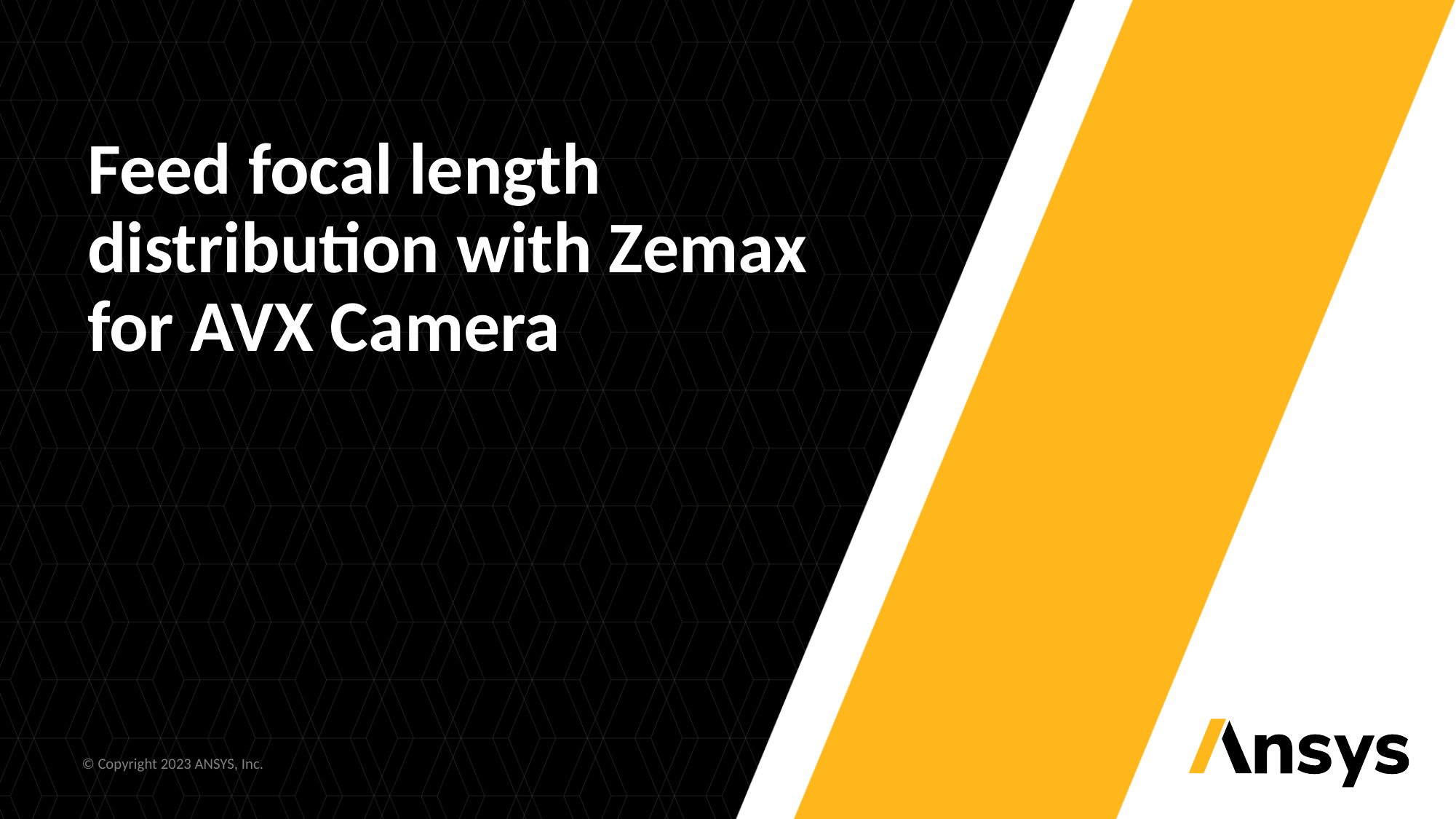

# Feed focal length distribution with Zemax for AVX Camera